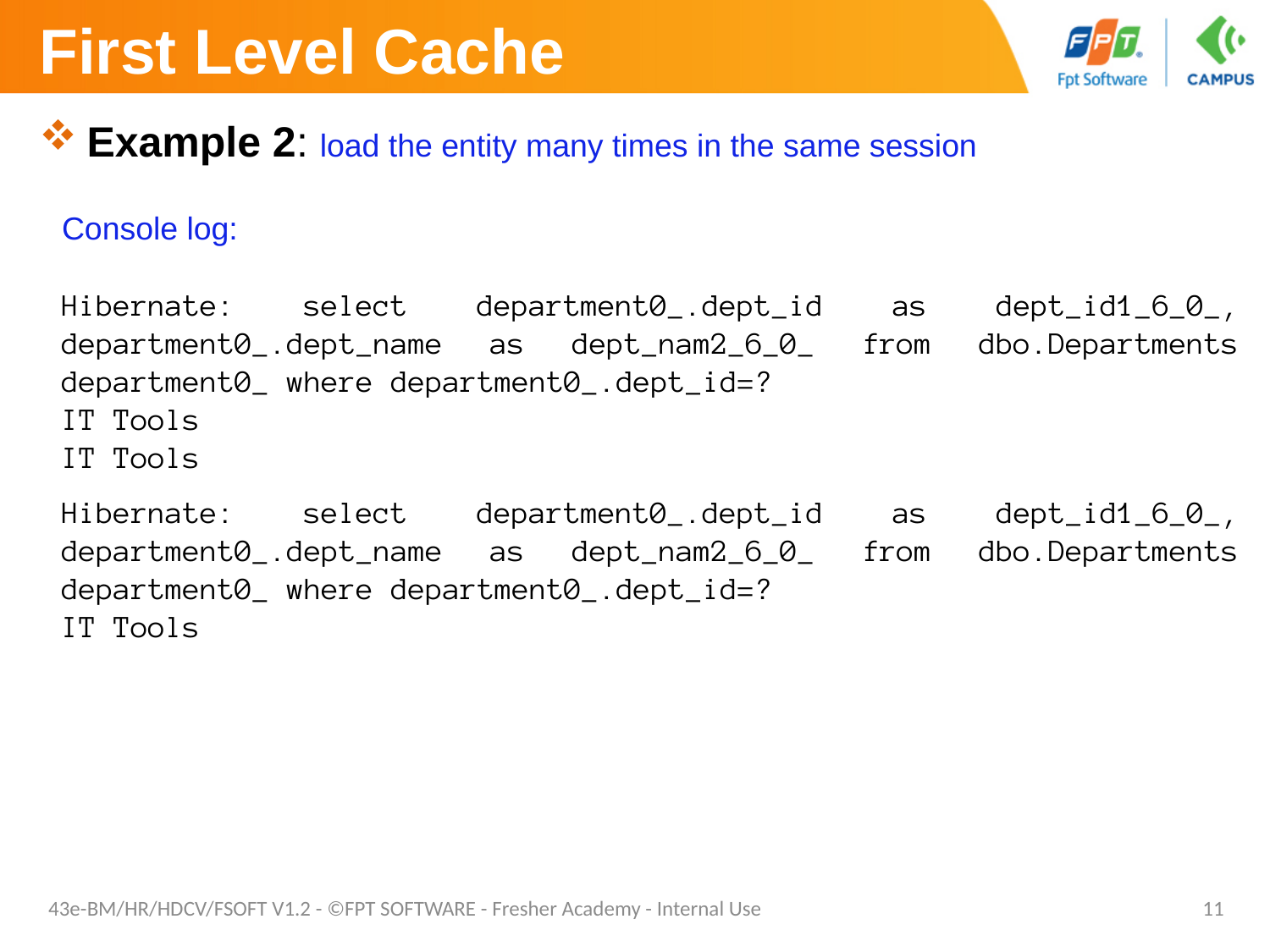

# First Level Cache
Example 2: load the entity many times in the same session
Console log:

Hibernate: select department0_.dept_id as dept_id1_6_0_, department0_.dept_name as dept_nam2_6_0_ from dbo.Departments department0_ where department0_.dept_id=?
IT Tools
IT Tools

Hibernate: select department0_.dept_id as dept_id1_6_0_, department0_.dept_name as dept_nam2_6_0_ from dbo.Departments department0_ where department0_.dept_id=?
IT Tools
43e-BM/HR/HDCV/FSOFT V1.2 - ©FPT SOFTWARE - Fresher Academy - Internal Use
11